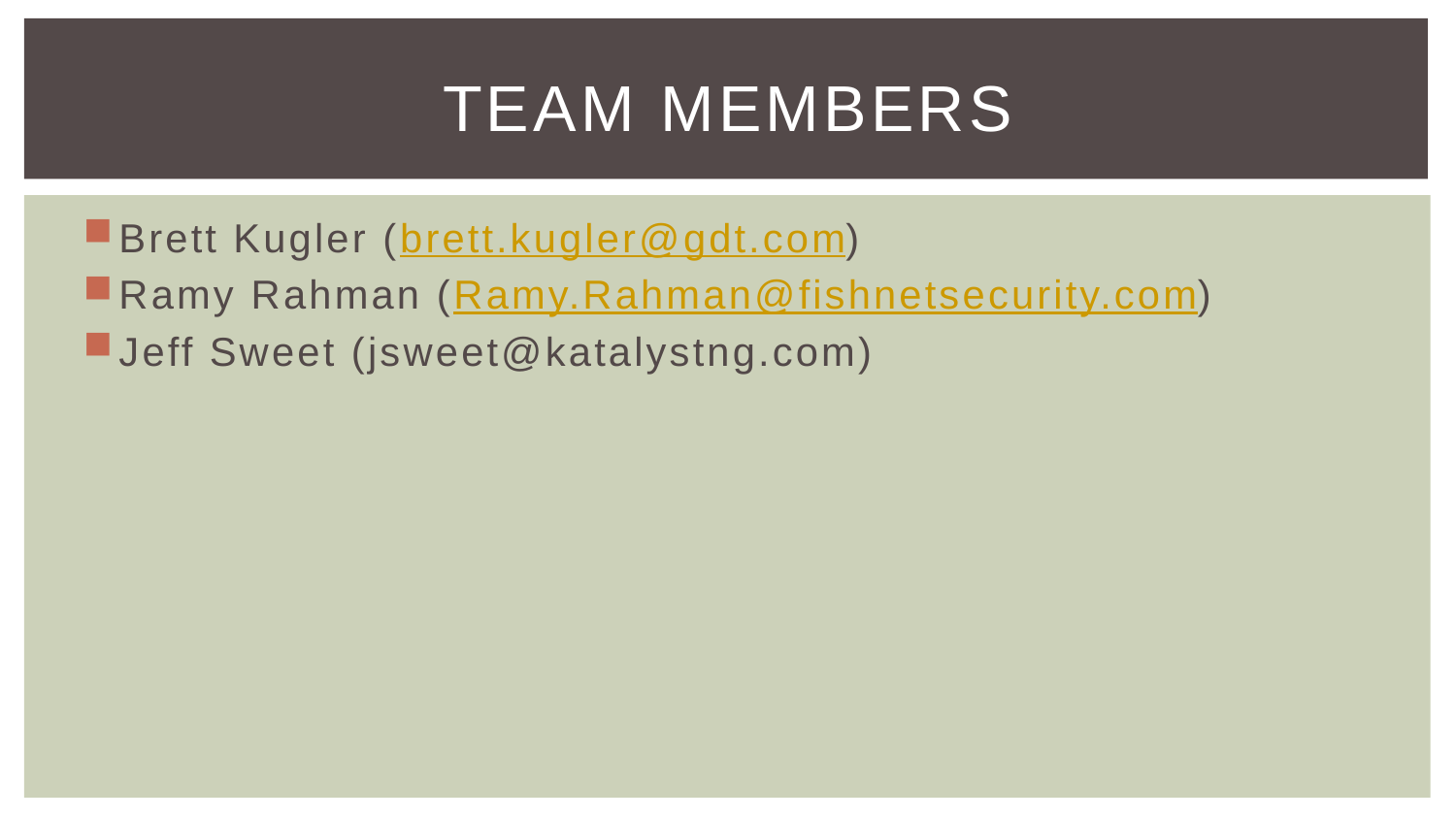

# Team Members
Brett Kugler (brett.kugler@gdt.com)
Ramy Rahman (Ramy.Rahman@fishnetsecurity.com)
Jeff Sweet (jsweet@katalystng.com)